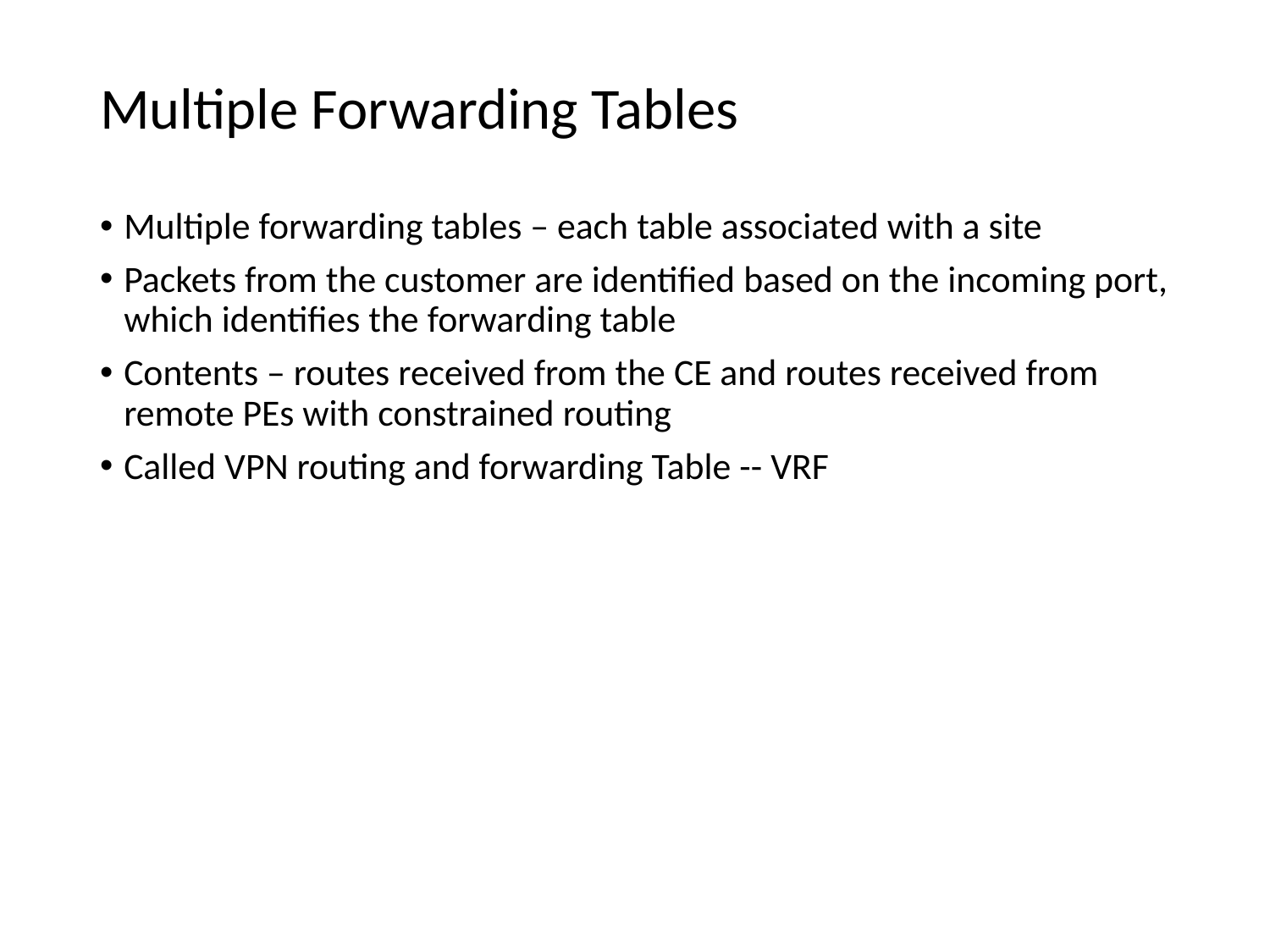

# Multiple Forwarding Tables
Multiple forwarding tables – each table associated with a site
Packets from the customer are identified based on the incoming port, which identifies the forwarding table
Contents – routes received from the CE and routes received from remote PEs with constrained routing
Called VPN routing and forwarding Table -- VRF